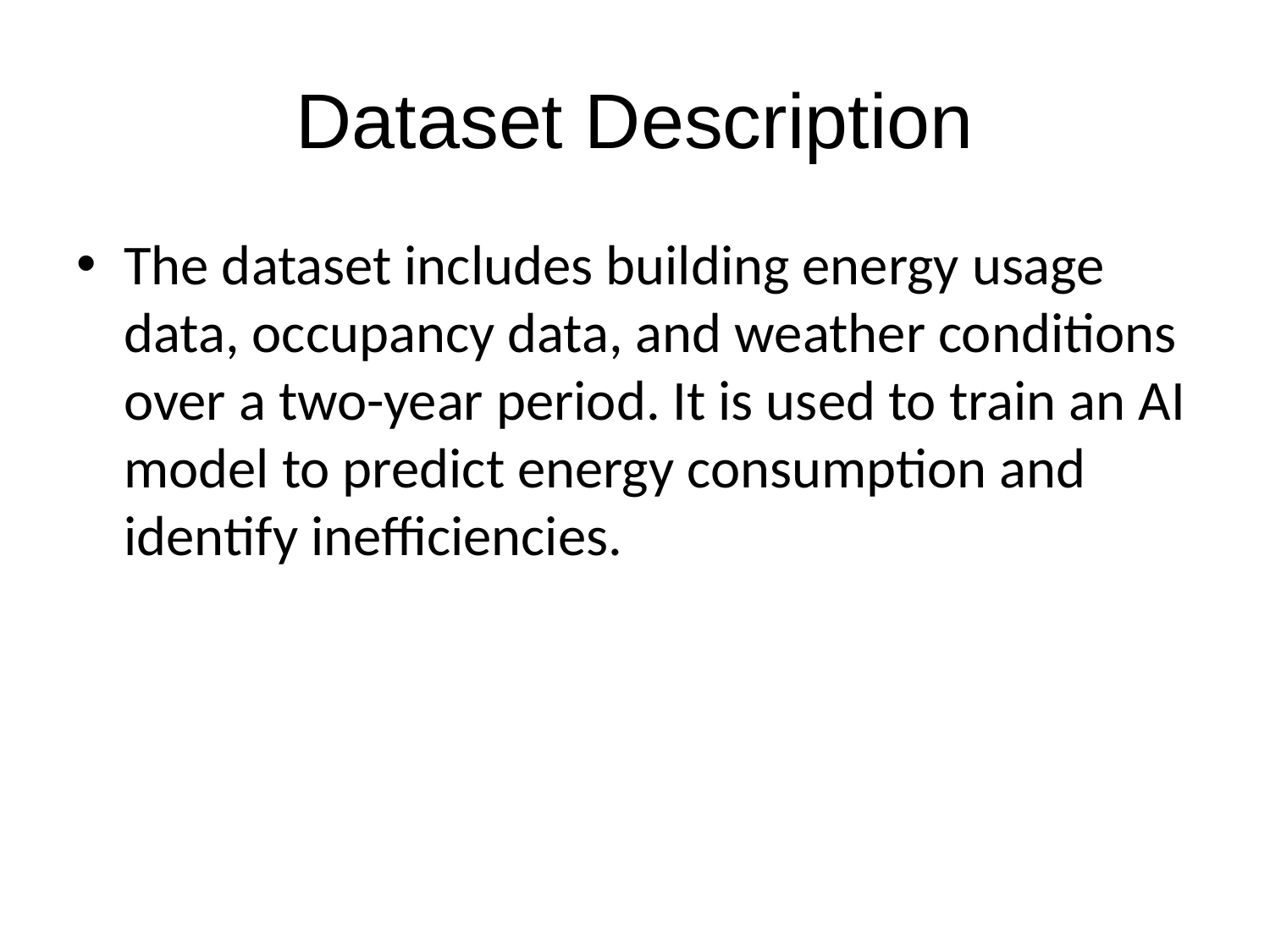

# Dataset Description
The dataset includes building energy usage data, occupancy data, and weather conditions over a two-year period. It is used to train an AI model to predict energy consumption and identify inefficiencies.